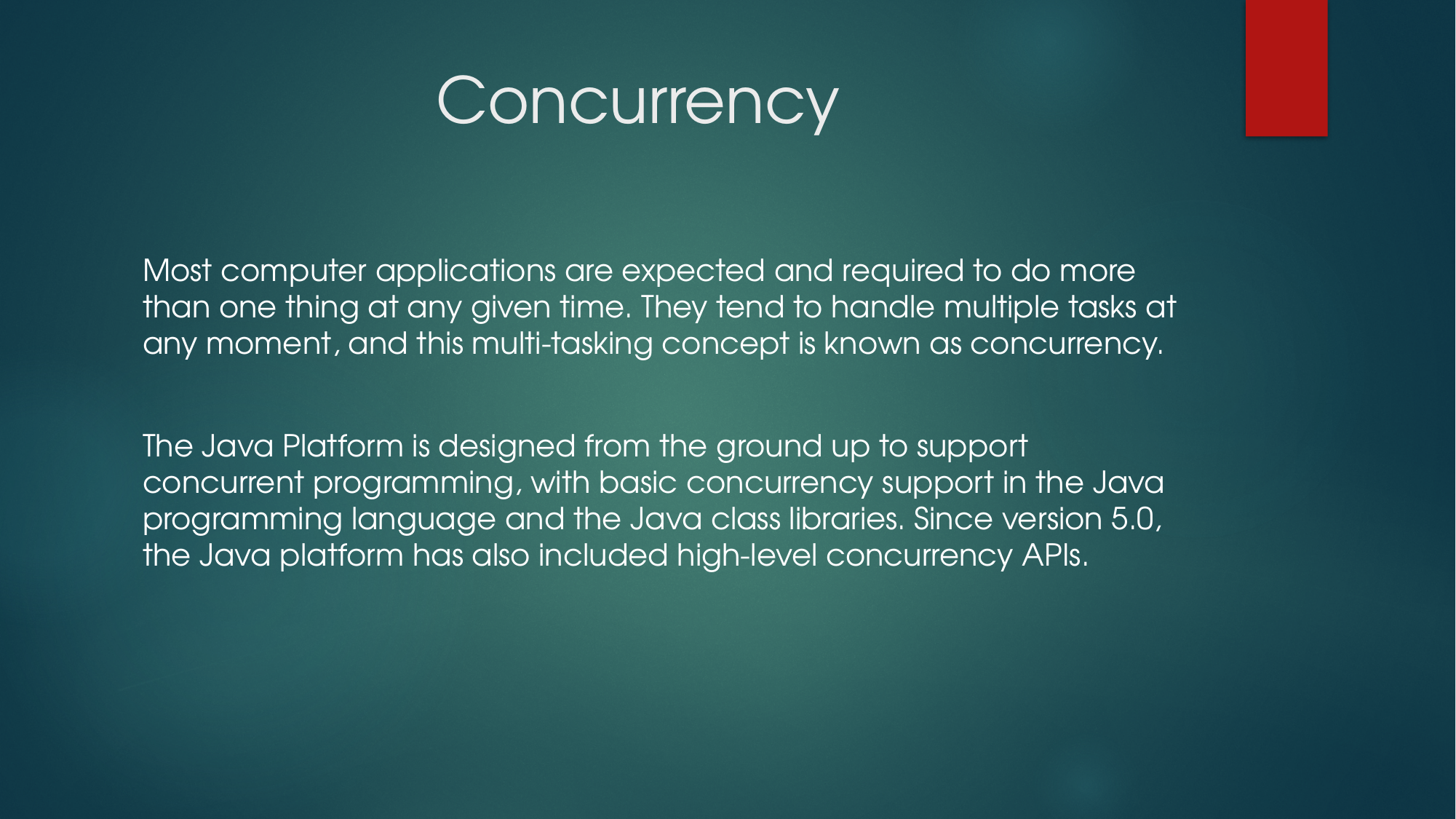

# Concurrency
Most computer applications are expected and required to do more than one thing at any given time. They tend to handle multiple tasks at any moment, and this multi-tasking concept is known as concurrency.

The Java Platform is designed from the ground up to support concurrent programming, with basic concurrency support in the Java programming language and the Java class libraries. Since version 5.0, the Java platform has also included high-level concurrency APIs.